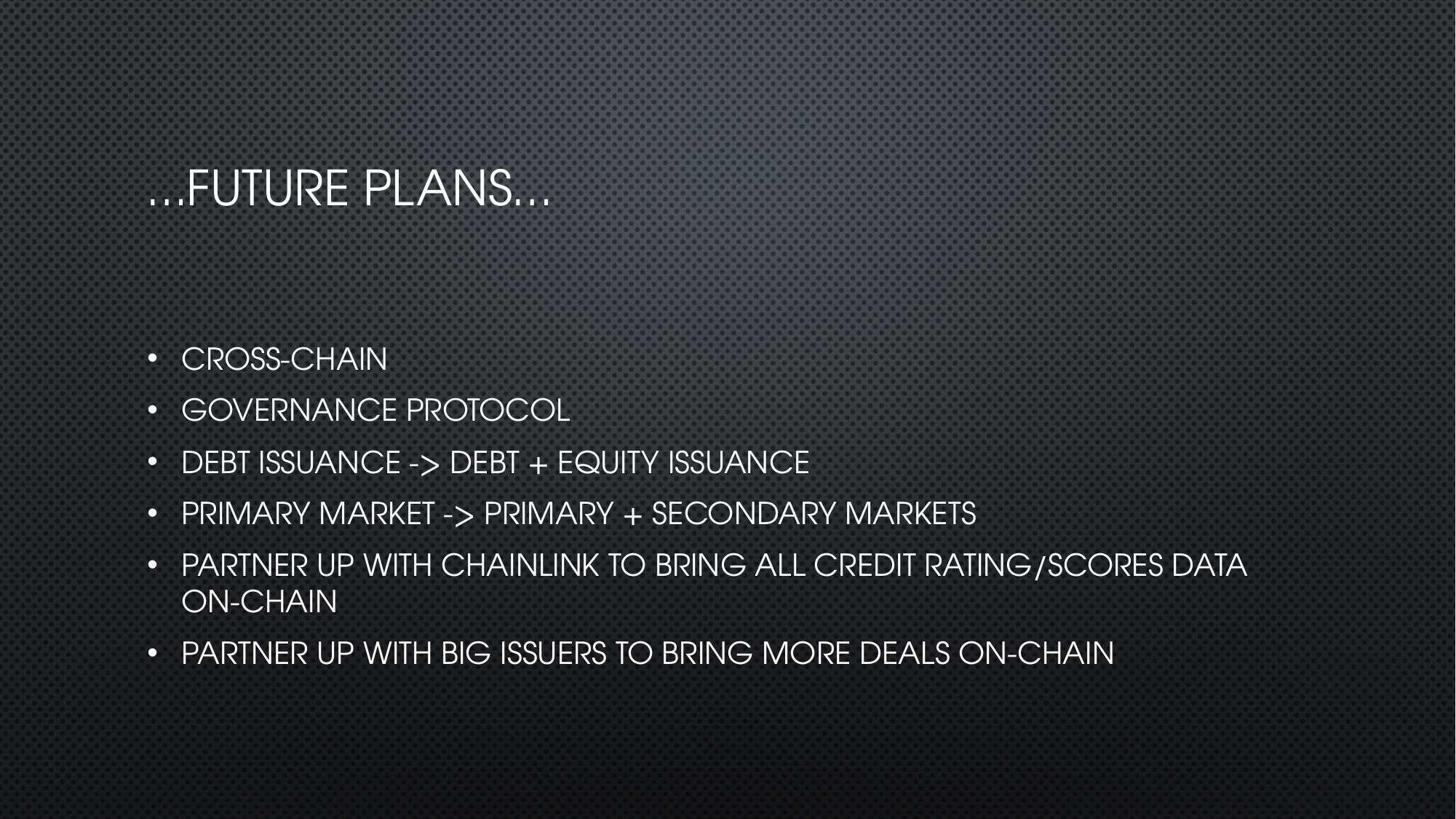

# …FUTURE PLANS…
Cross-chain
Governance protocol
Debt issuance -> debt + equity issuance
Primary market -> primary + secondary markets
Partner up with chainlink to bring all credit rating/scores data on-chain
Partner up with big issuers to bring more deals on-chain